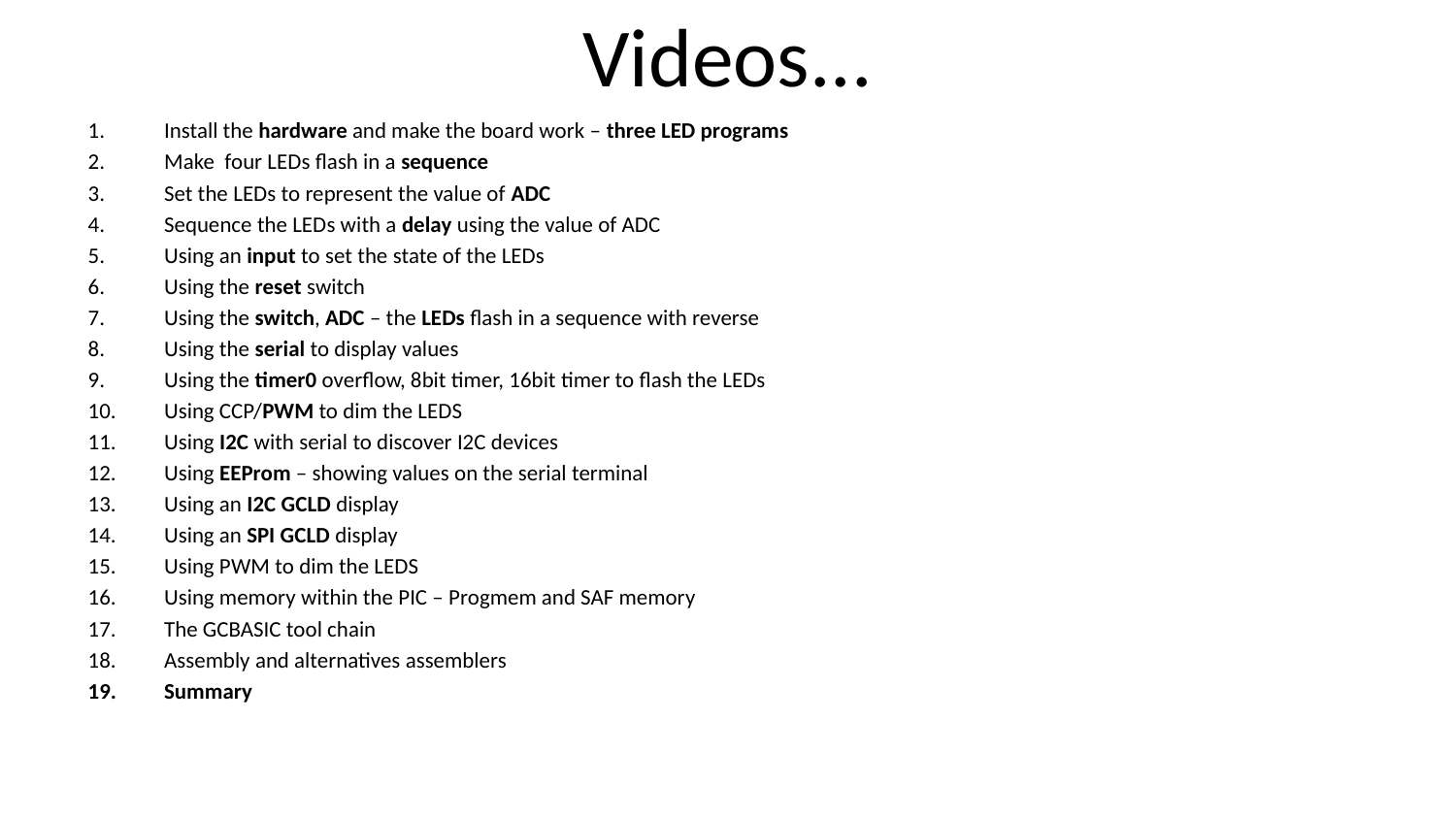

# Videos...
Install the hardware and make the board work – three LED programs
Make  four LEDs flash in a sequence
Set the LEDs to represent the value of ADC
Sequence the LEDs with a delay using the value of ADC
Using an input to set the state of the LEDs
Using the reset switch
Using the switch, ADC – the LEDs flash in a sequence with reverse
Using the serial to display values
Using the timer0 overflow, 8bit timer, 16bit timer to flash the LEDs
Using CCP/PWM to dim the LEDS
Using I2C with serial to discover I2C devices
Using EEProm – showing values on the serial terminal
Using an I2C GCLD display
Using an SPI GCLD display
Using PWM to dim the LEDS
Using memory within the PIC – Progmem and SAF memory
The GCBASIC tool chain
Assembly and alternatives assemblers
Summary